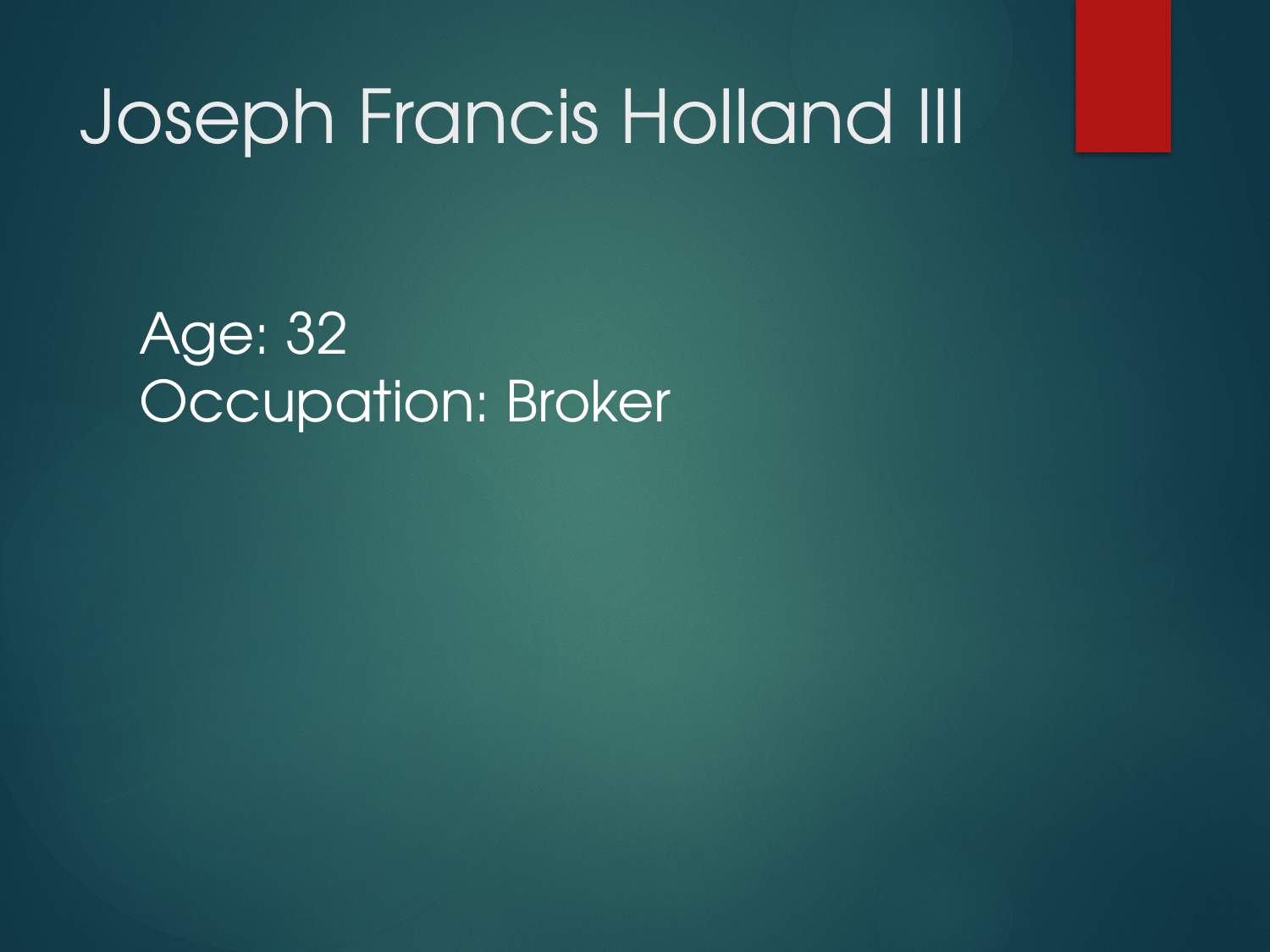

# Joseph Francis Holland III

Age: 32
Occupation: Broker